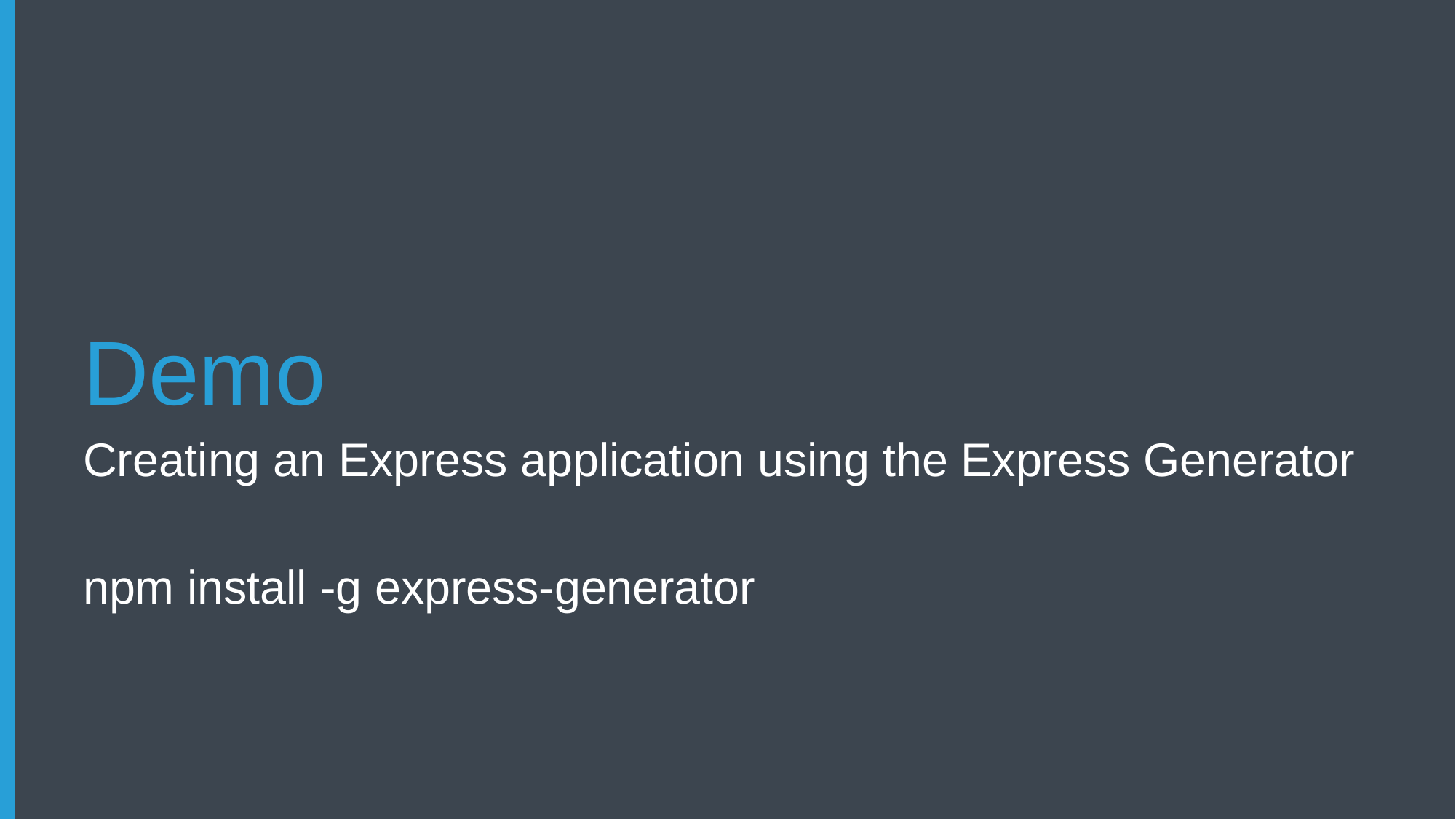

Creating an Express application using the Express Generator

npm install -g express-generator